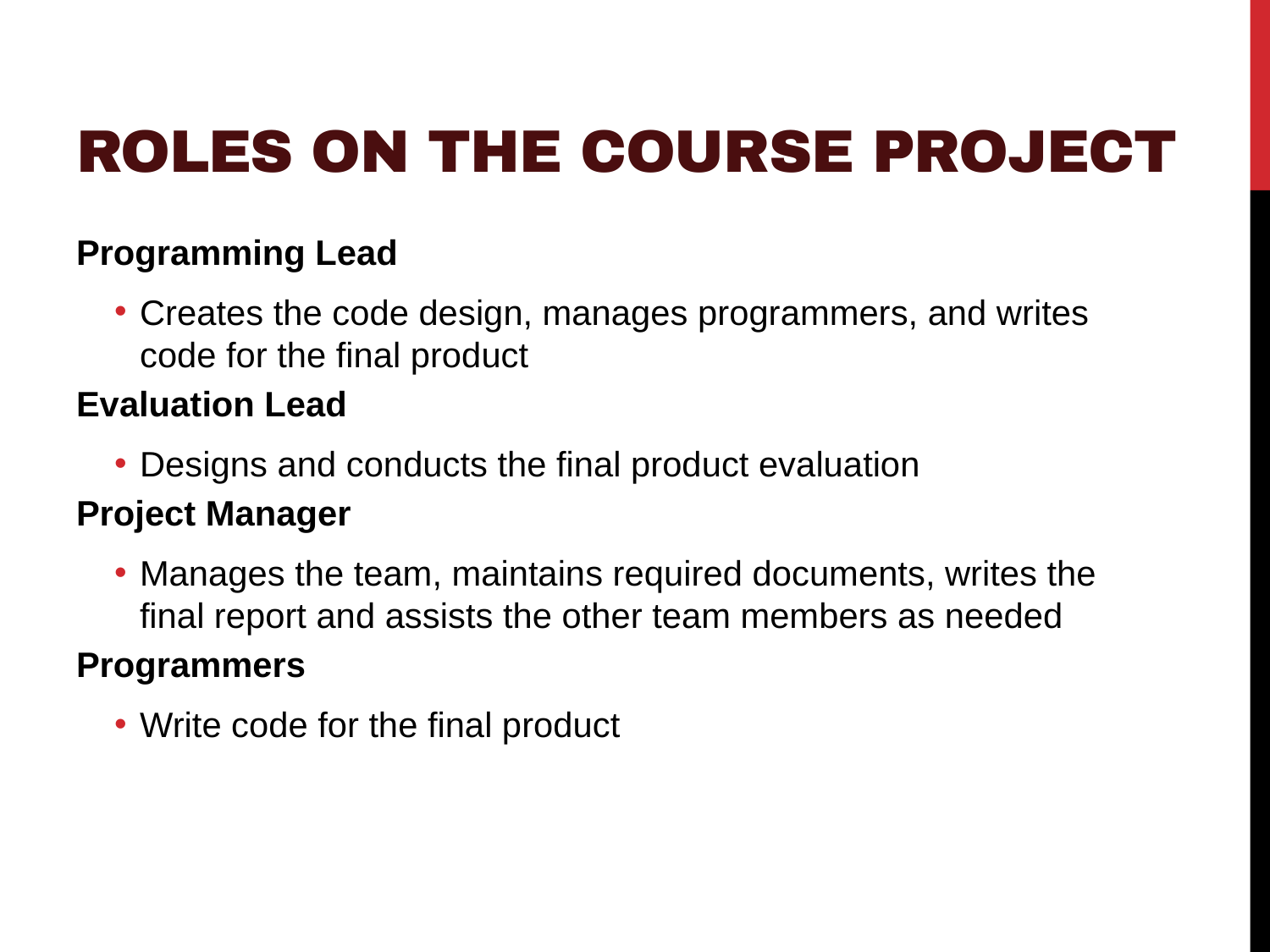

# Roles on the Course Project
Programming Lead
Creates the code design, manages programmers, and writes code for the final product
Evaluation Lead
Designs and conducts the final product evaluation
Project Manager
Manages the team, maintains required documents, writes the final report and assists the other team members as needed
Programmers
Write code for the final product